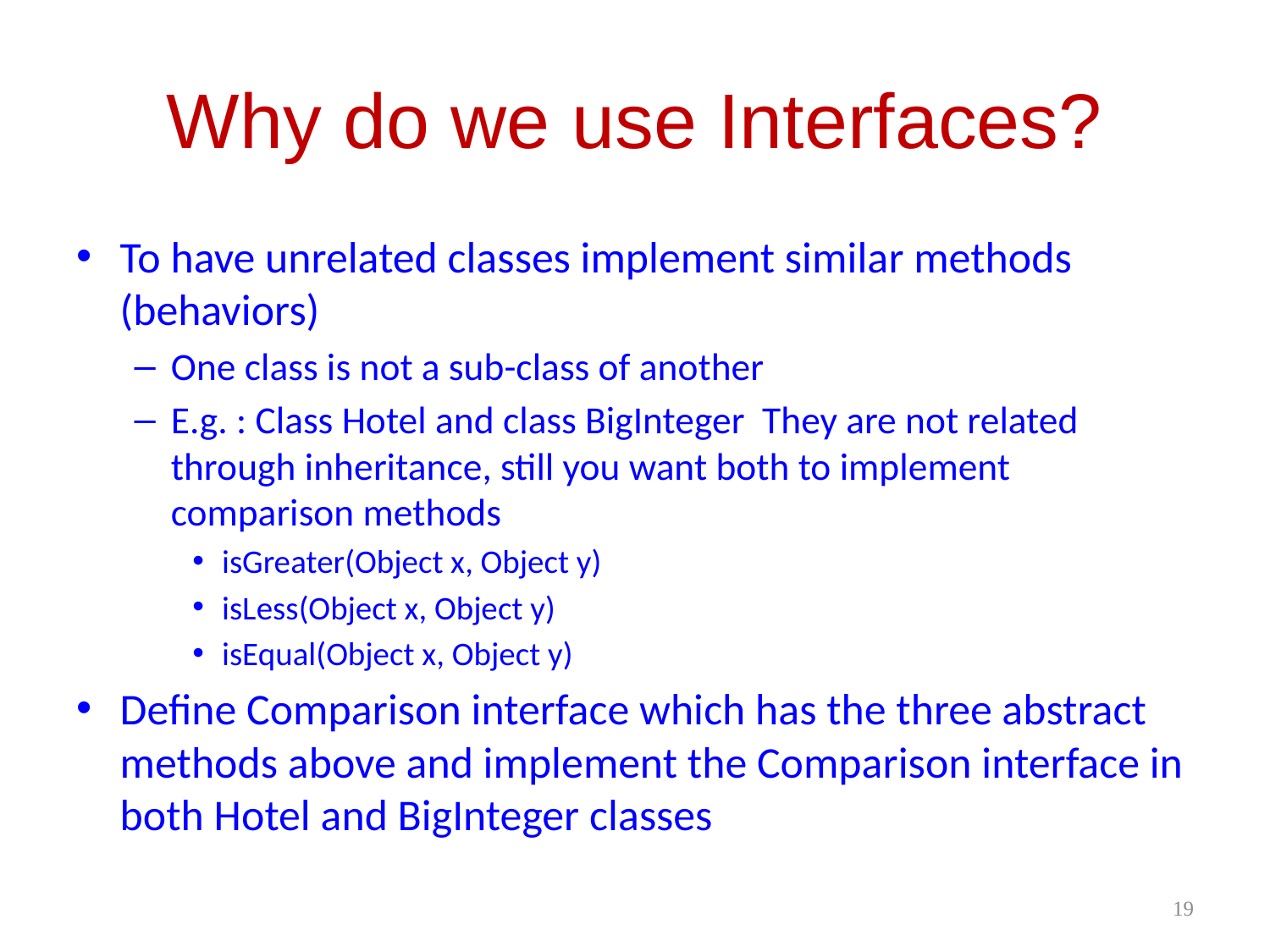

# Why do we use Interfaces?
To have unrelated classes implement similar methods (behaviors)
One class is not a sub-class of another
E.g. : Class Hotel and class BigInteger  They are not related through inheritance, still you want both to implement comparison methods
isGreater(Object x, Object y)
isLess(Object x, Object y)
isEqual(Object x, Object y)
Define Comparison interface which has the three abstract methods above and implement the Comparison interface in both Hotel and BigInteger classes
19